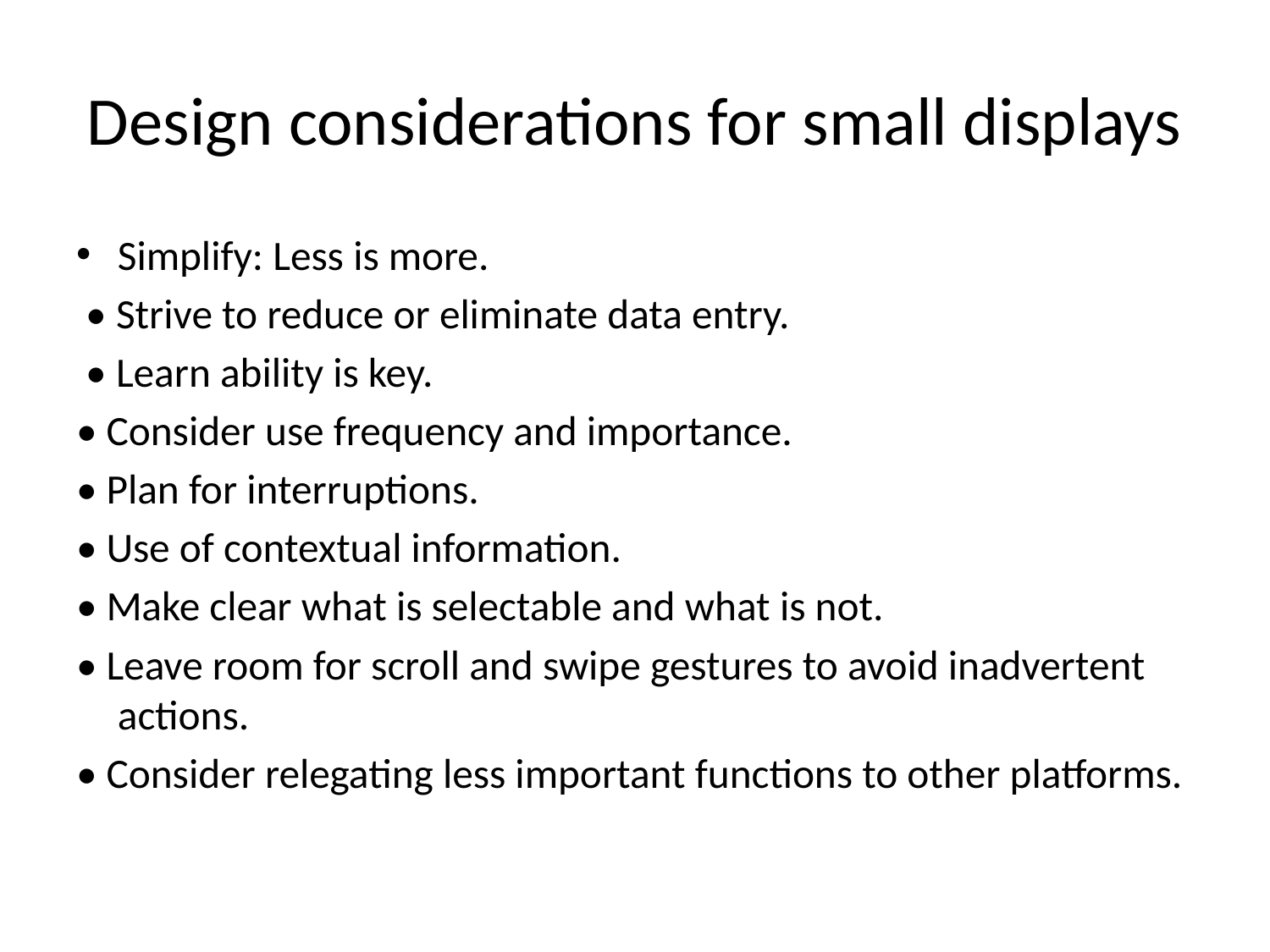

# Design considerations for small displays
Simplify: Less is more.
 • Strive to reduce or eliminate data entry.
 • Learn ability is key.
• Consider use frequency and importance.
• Plan for interruptions.
• Use of contextual information.
• Make clear what is selectable and what is not.
• Leave room for scroll and swipe gestures to avoid inadvertent actions.
• Consider relegating less important functions to other platforms.